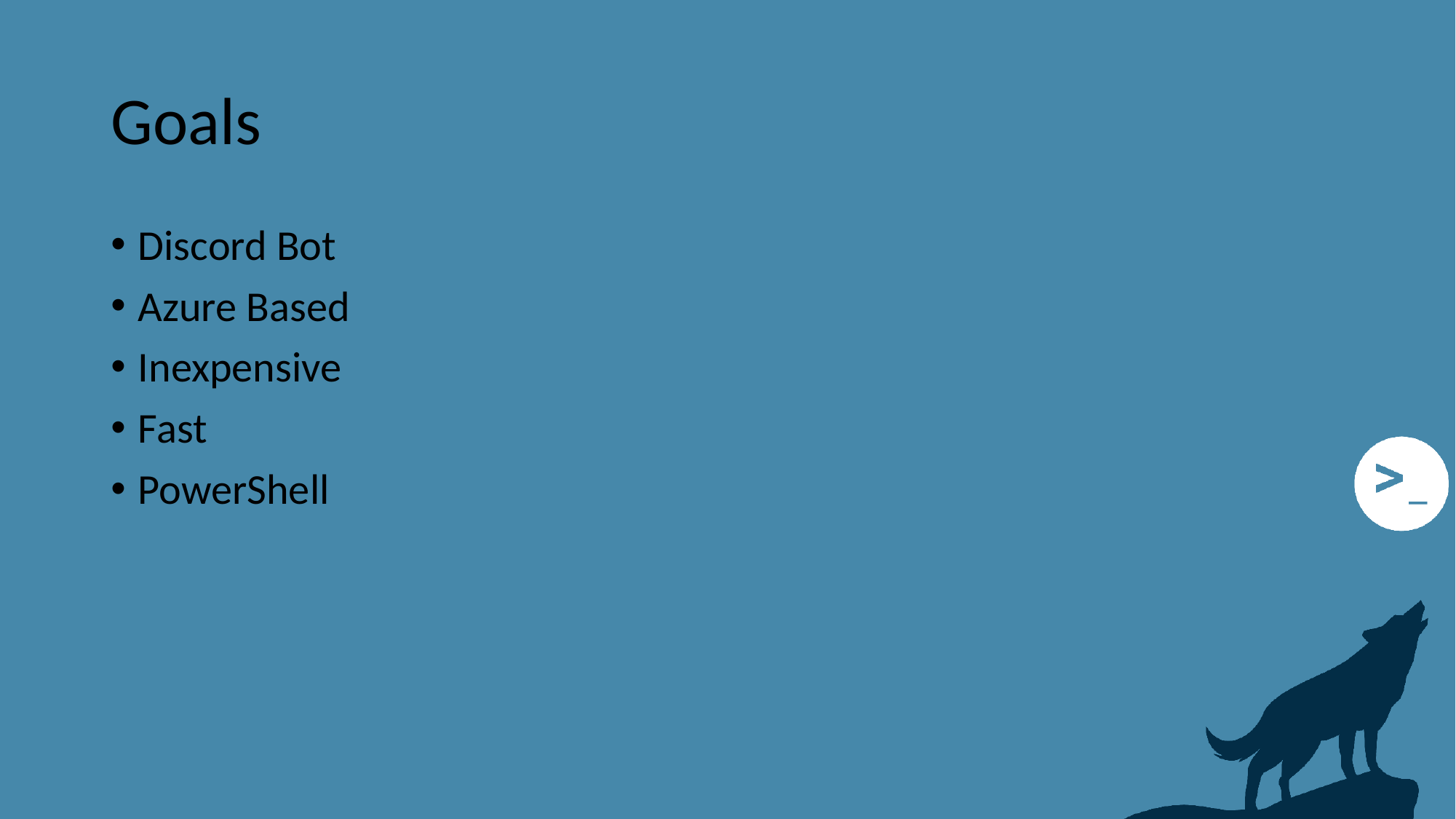

# Goals
Discord Bot
Azure Based
Inexpensive
Fast
PowerShell